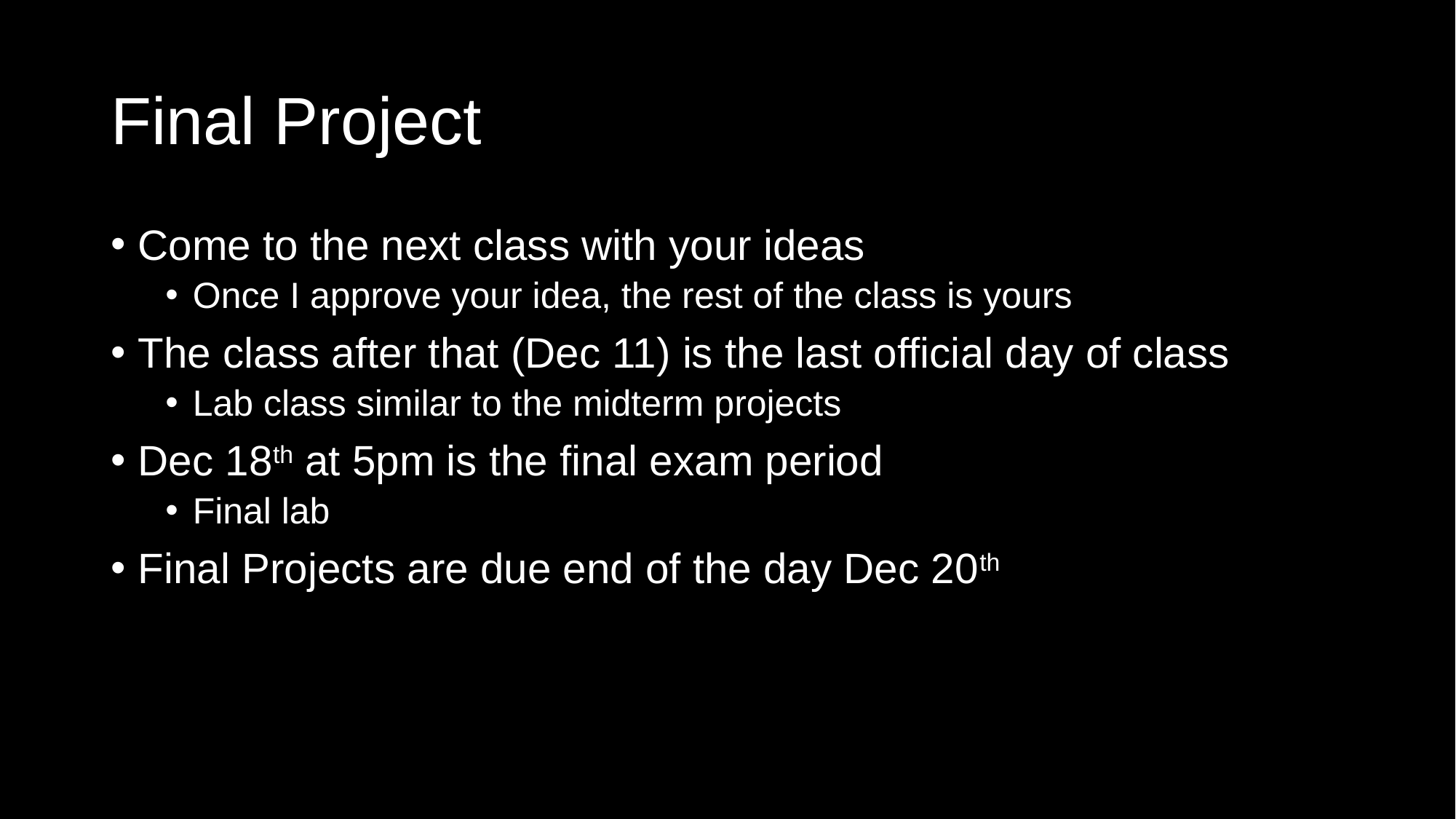

# Final Project
Come to the next class with your ideas
Once I approve your idea, the rest of the class is yours
The class after that (Dec 11) is the last official day of class
Lab class similar to the midterm projects
Dec 18th at 5pm is the final exam period
Final lab
Final Projects are due end of the day Dec 20th